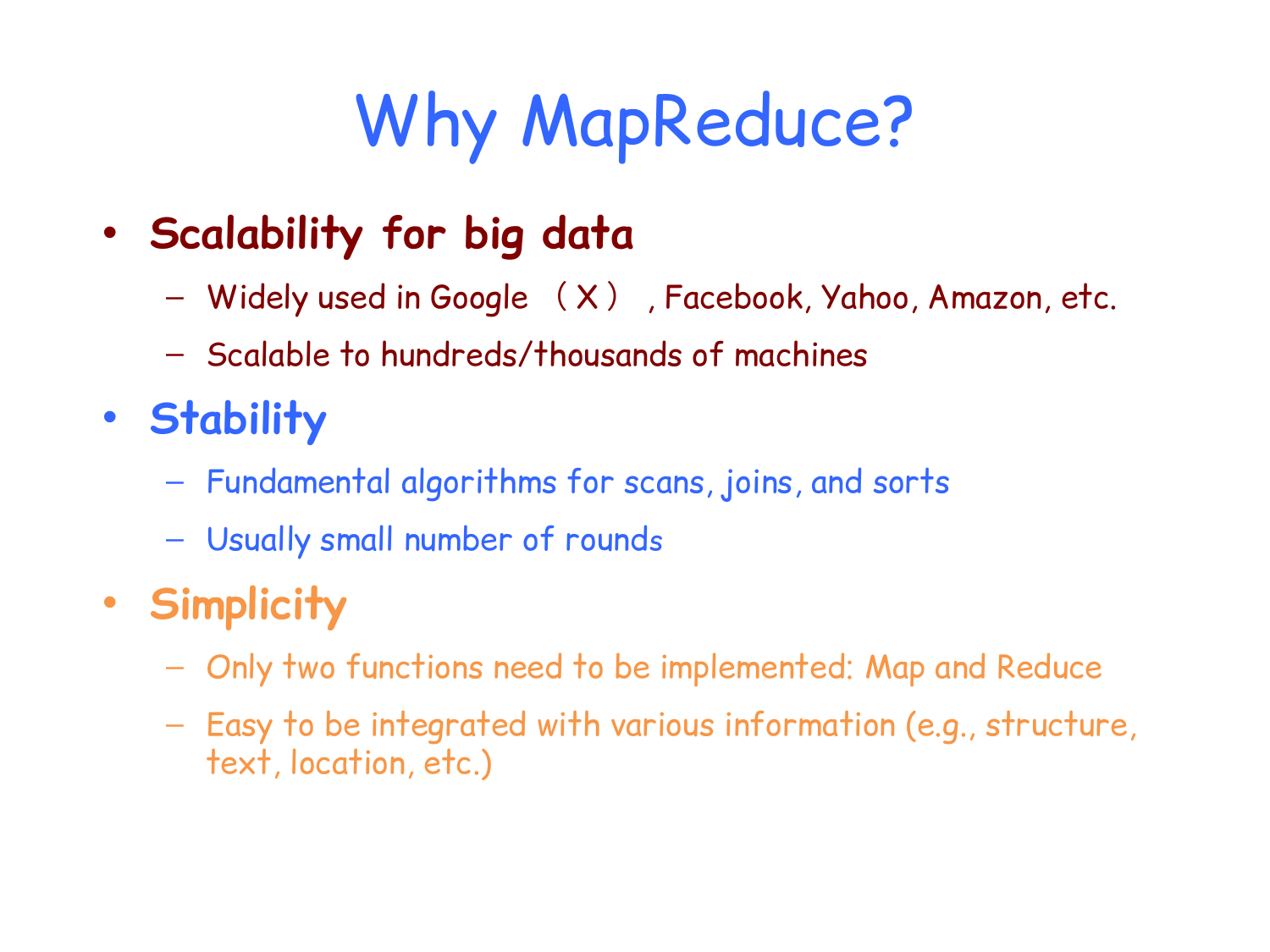

# Why MapReduce?
Scalability for big data
Widely used in Google（X）, Facebook, Yahoo, Amazon, etc.
Scalable to hundreds/thousands of machines
Stability
Fundamental algorithms for scans, joins, and sorts
Usually small number of rounds
Simplicity
Only two functions need to be implemented: Map and Reduce
Easy to be integrated with various information (e.g., structure, text, location, etc.)